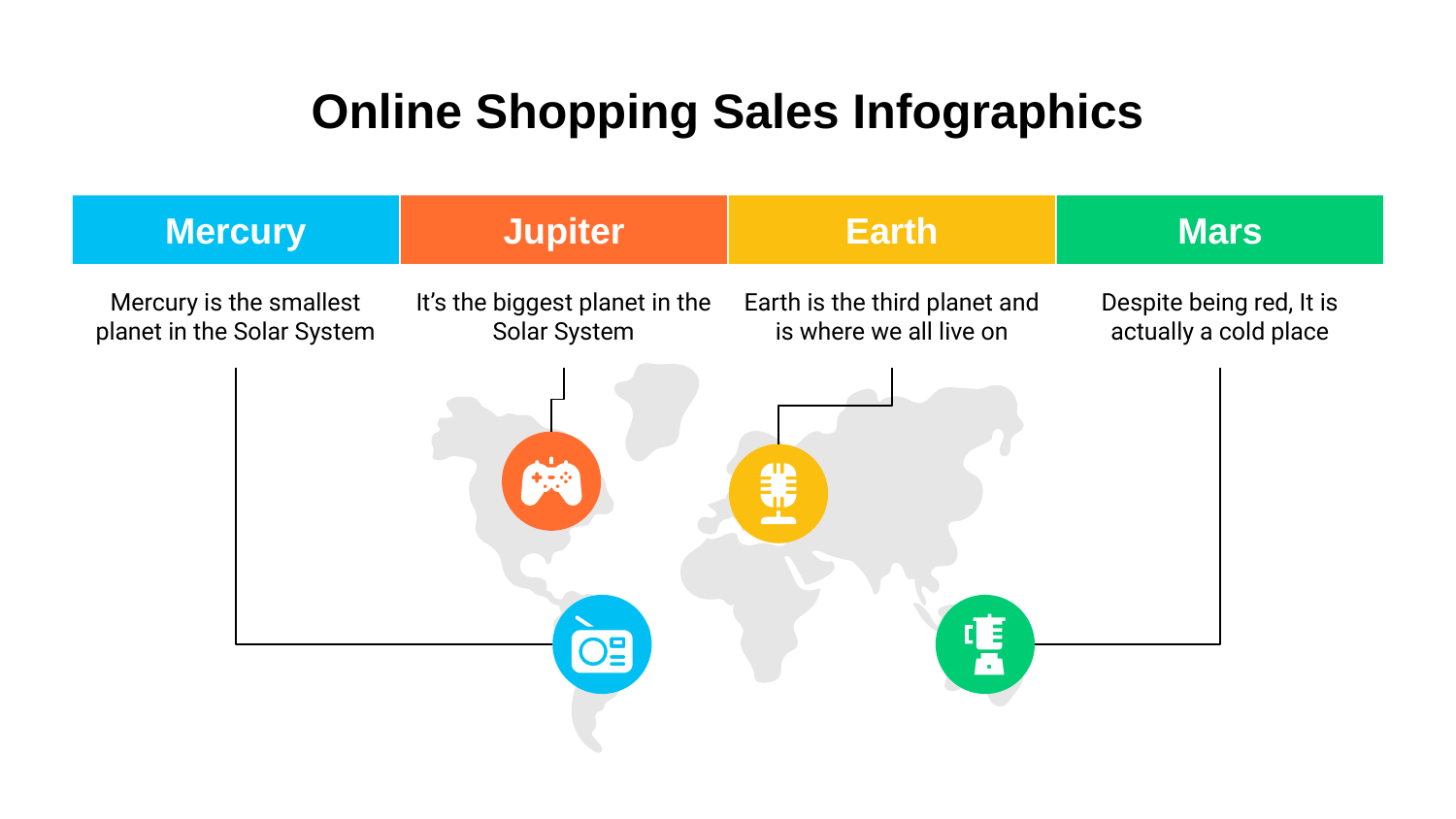

# Online Shopping Sales Infographics
Mercury
Mercury is the smallest planet in the Solar System
Jupiter
It’s the biggest planet in the Solar System
Earth
Earth is the third planet and is where we all live on
Mars
Despite being red, It is actually a cold place